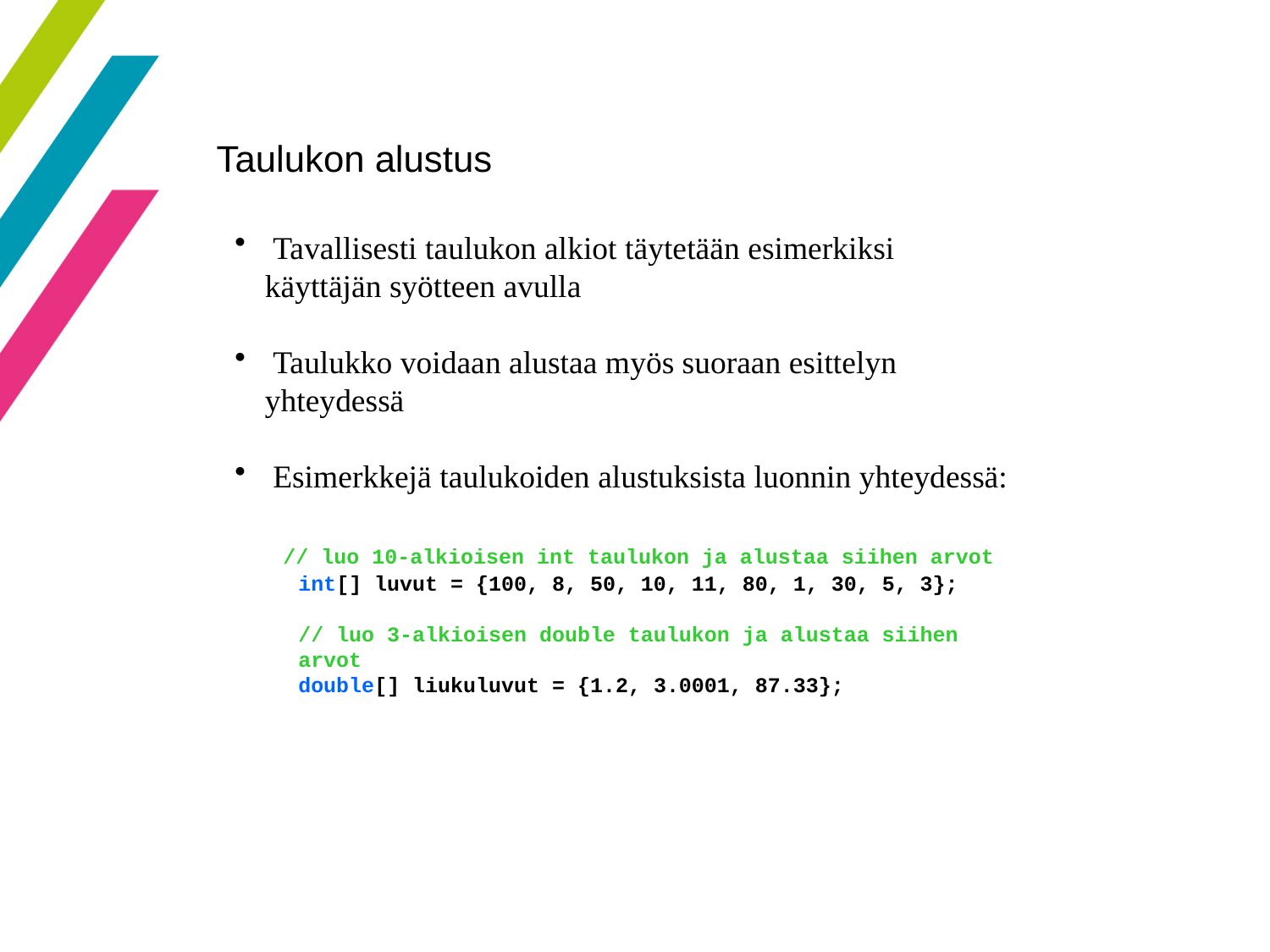

49
Taulukon alustus
 Tavallisesti taulukon alkiot täytetään esimerkiksi käyttäjän syötteen avulla

 Taulukko voidaan alustaa myös suoraan esittelyn yhteydessä

 Esimerkkejä taulukoiden alustuksista luonnin yhteydessä:

      // luo 10-alkioisen int taulukon ja alustaa siihen arvot
int[] luvut = {100, 8, 50, 10, 11, 80, 1, 30, 5, 3};

// luo 3-alkioisen double taulukon ja alustaa siihen arvot
double[] liukuluvut = {1.2, 3.0001, 87.33};